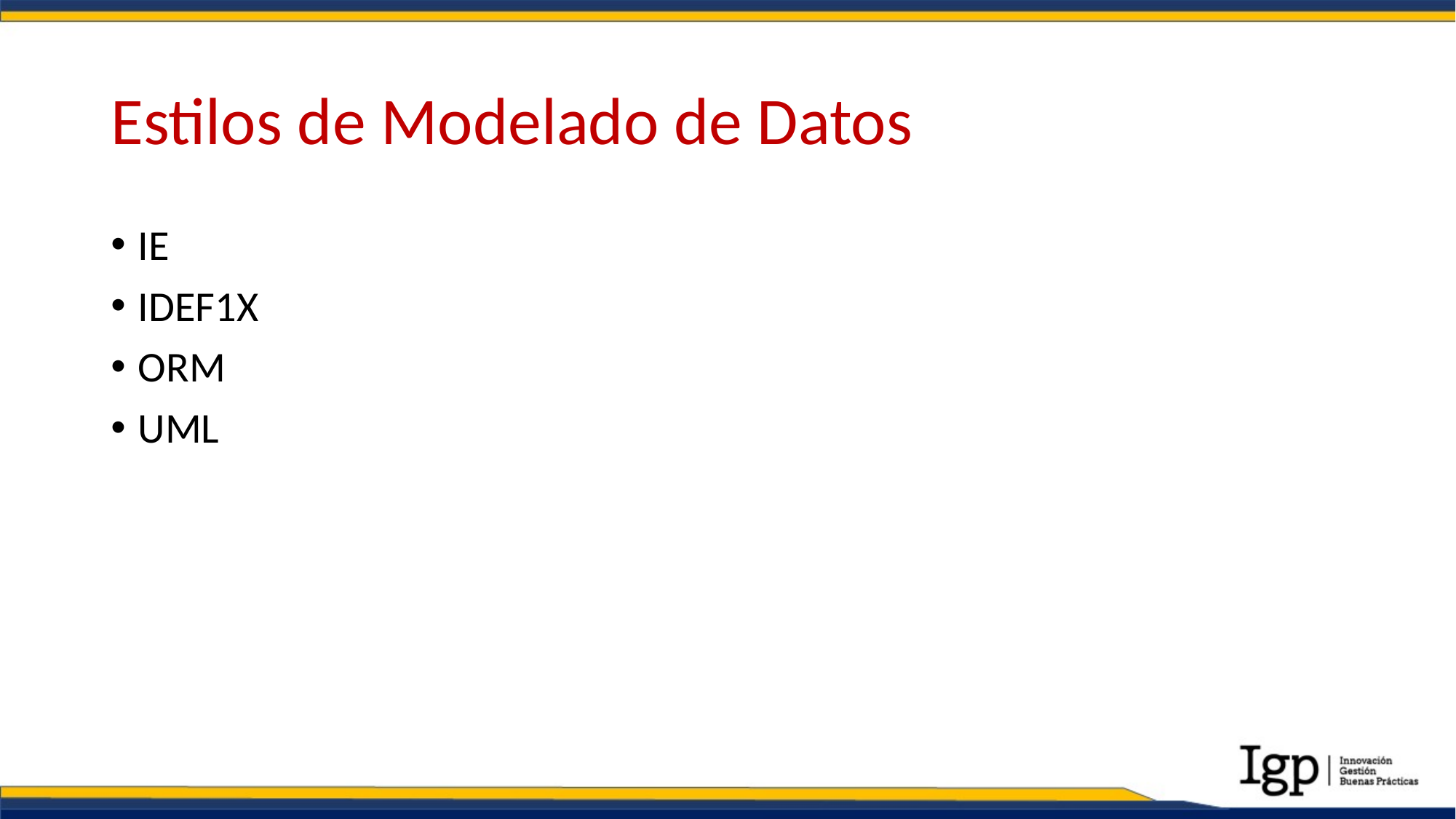

# Estilos de Modelado de Datos
IE
IDEF1X
ORM
UML